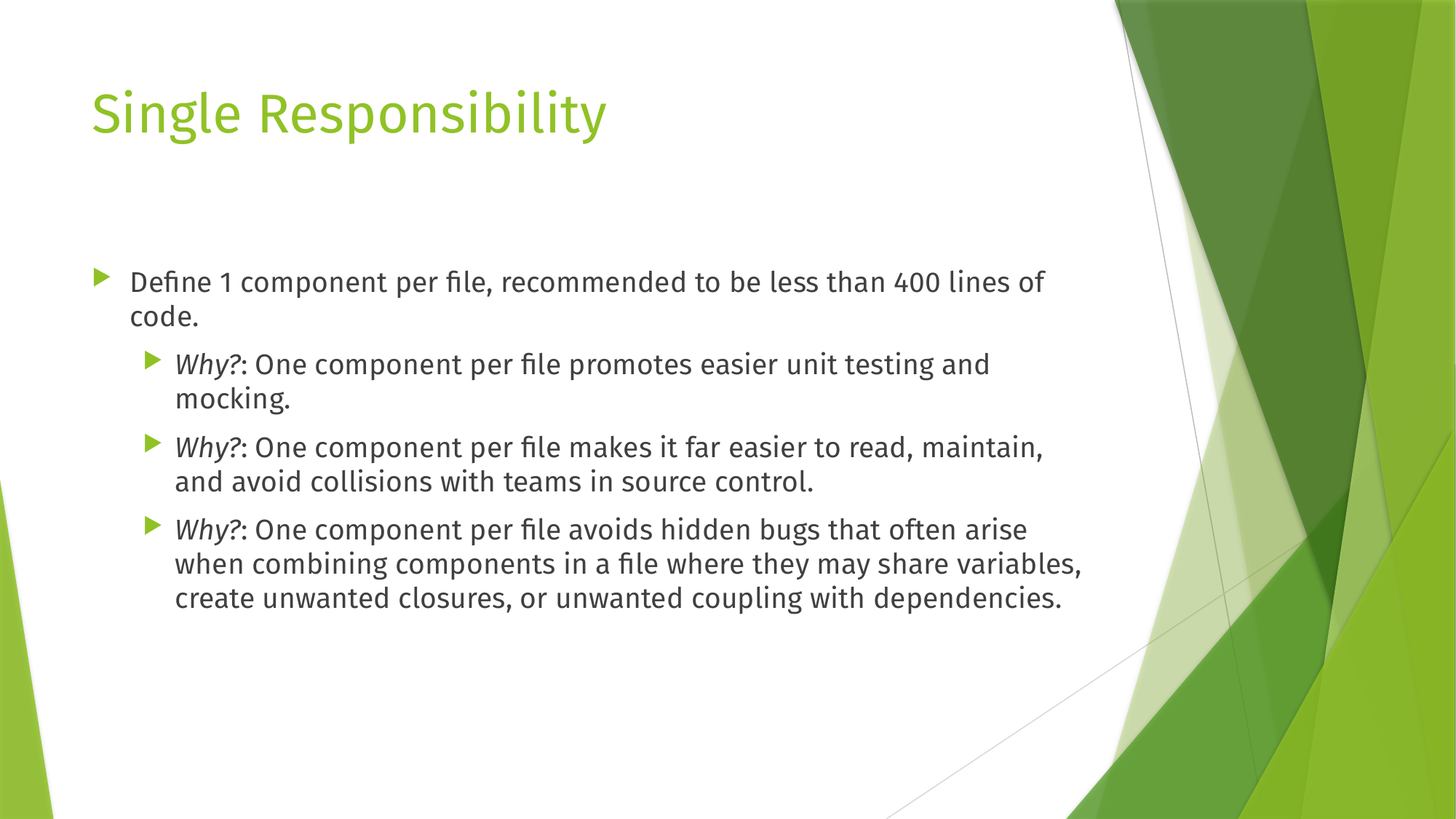

# Single Responsibility
Define 1 component per file, recommended to be less than 400 lines of code.
Why?: One component per file promotes easier unit testing and mocking.
Why?: One component per file makes it far easier to read, maintain, and avoid collisions with teams in source control.
Why?: One component per file avoids hidden bugs that often arise when combining components in a file where they may share variables, create unwanted closures, or unwanted coupling with dependencies.